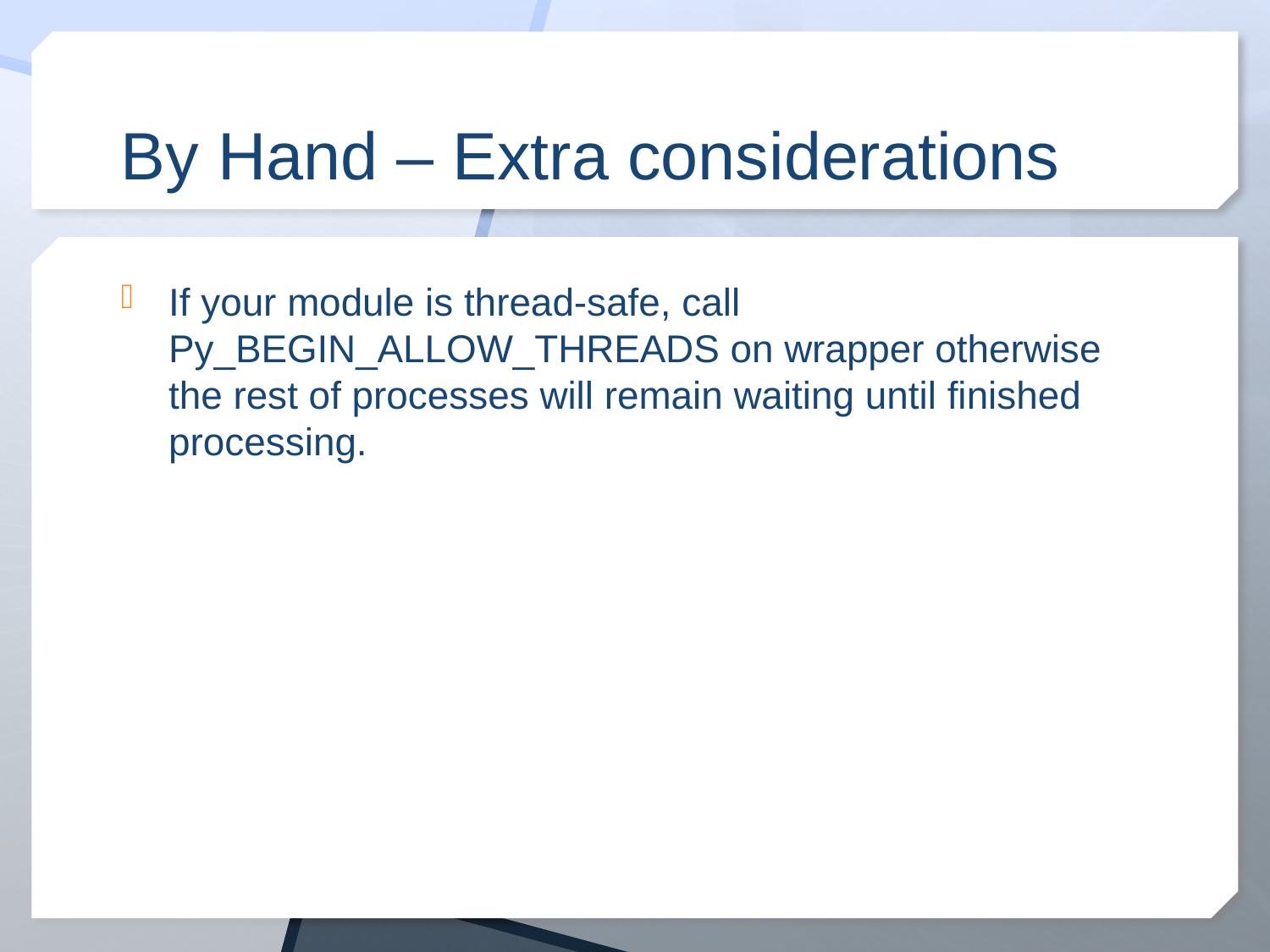

# By Hand – Extra considerations
If your module is thread-safe, call Py_BEGIN_ALLOW_THREADS on wrapper otherwise the rest of processes will remain waiting until finished processing.